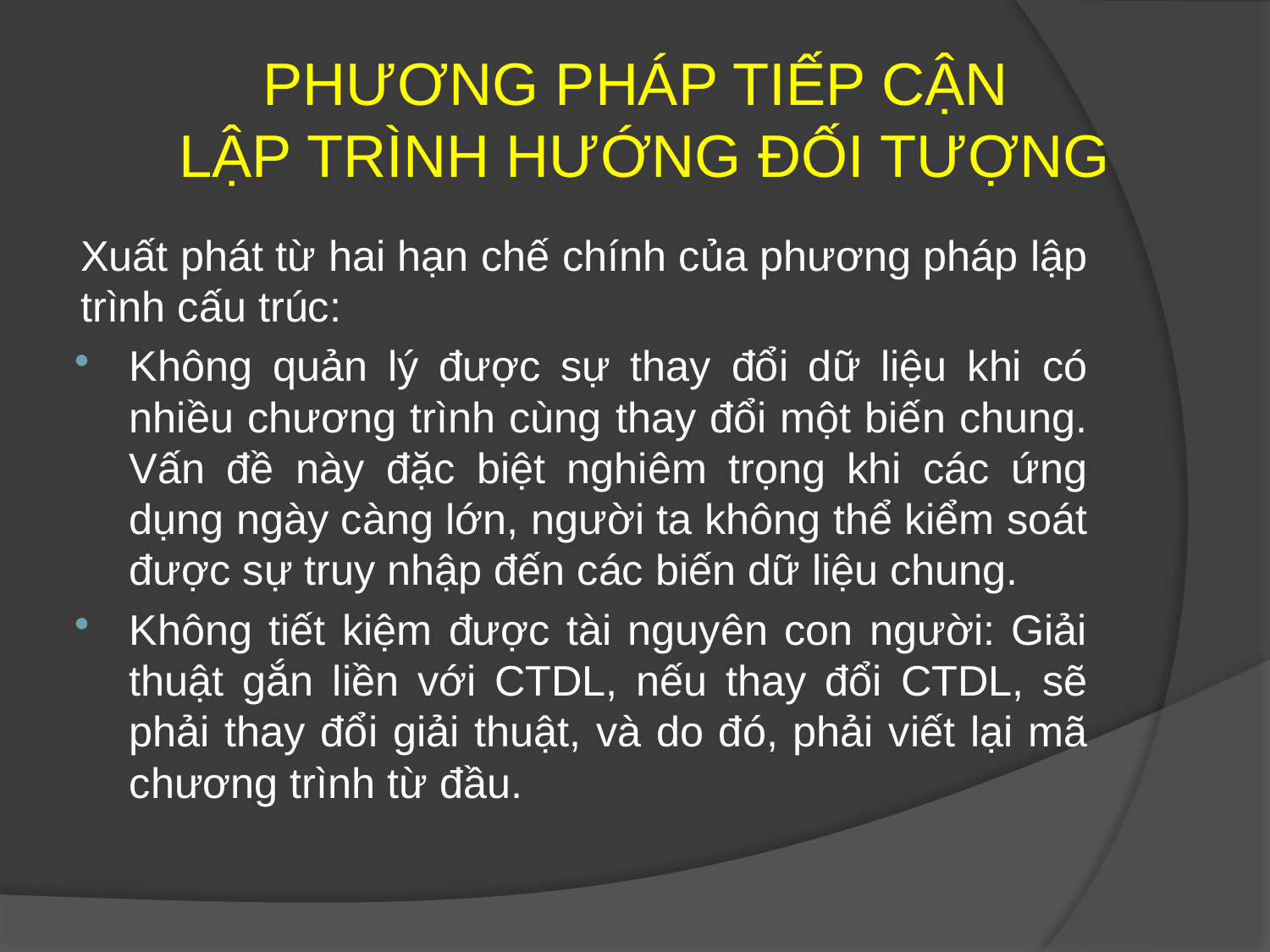

# PHƯƠNG PHÁP TIẾP CẬN LẬP TRÌNH HƯỚNG ĐỐI TƯỢNG
Xuất phát từ hai hạn chế chính của phương pháp lập trình cấu trúc:
Không quản lý được sự thay đổi dữ liệu khi có nhiều chương trình cùng thay đổi một biến chung. Vấn đề này đặc biệt nghiêm trọng khi các ứng dụng ngày càng lớn, người ta không thể kiểm soát được sự truy nhập đến các biến dữ liệu chung.
Không tiết kiệm được tài nguyên con người: Giải thuật gắn liền với CTDL, nếu thay đổi CTDL, sẽ phải thay đổi giải thuật, và do đó, phải viết lại mã chương trình từ đầu.